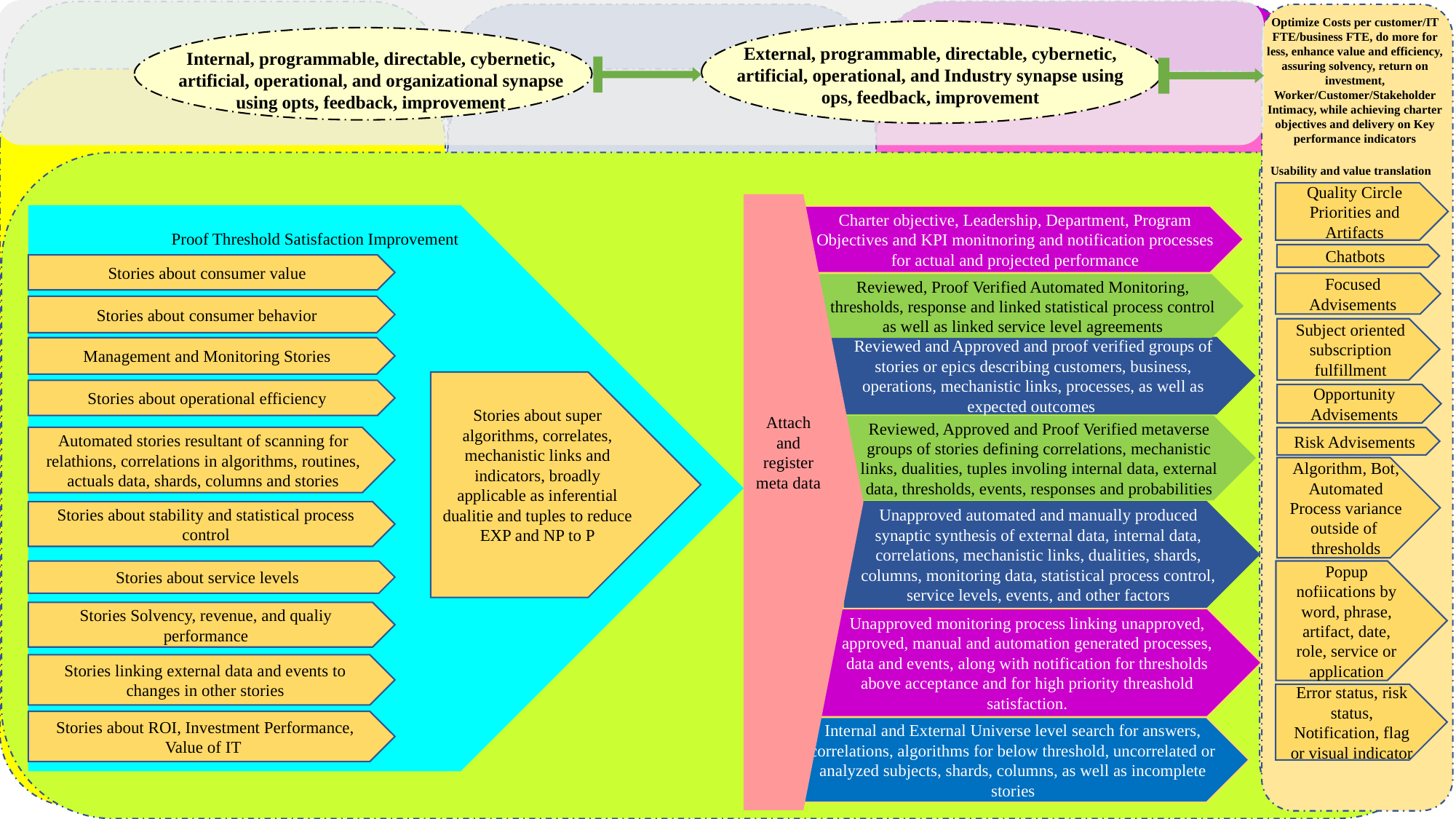

z
z
z

Optimize Costs per customer/IT FTE/business FTE, do more for less, enhance value and efficiency, assuring solvency, return on investment, Worker/Customer/Stakeholder Intimacy, while achieving charter objectives and delivery on Key performance indicators

External, programmable, directable, cybernetic, artificial, operational, and Industry synapse using ops, feedback, improvement
Internal, programmable, directable, cybernetic, artificial, operational, and organizational synapse using opts, feedback, improvement

z
z
z

Visualizations, Insight, Ideation, Playbooks and Derivatization
z
Usability and value translation
Quality Circle Priorities and Artifacts

Attach and register meta data

Proof Threshold Satisfaction Improvement

Charter objective, Leadership, Department, Program Objectives and KPI monitnoring and notification processes for actual and projected performance
Chatbots

Stories about consumer value

Focused Advisements
Reviewed, Proof Verified Automated Monitoring, thresholds, response and linked statistical process control as well as linked service level agreements
Stories about consumer behavior
Subject oriented subscription fulfillment
Reviewed and Approved and proof verified groups of stories or epics describing customers, business, operations, mechanistic links, processes, as well as expected outcomes
Management and Monitoring Stories
Stories about super algorithms, correlates, mechanistic links and indicators, broadly applicable as inferential dualitie and tuples to reduce EXP and NP to P

Stories about operational efficiency
Opportunity Advisements
Reviewed, Approved and Proof Verified metaverse groups of stories defining correlations, mechanistic links, dualities, tuples involing internal data, external data, thresholds, events, responses and probabilities
Automated stories resultant of scanning for relathions, correlations in algorithms, routines, actuals data, shards, columns and stories
Risk Advisements
Algorithm, Bot, Automated Process variance outside of  thresholds
Unapproved automated and manually produced synaptic synthesis of external data, internal data, correlations, mechanistic links, dualities, shards, columns, monitoring data, statistical process control, service levels, events, and other factors
Stories about stability and statistical process control
Popup nofiications by word, phrase, artifact, date, role, service or application
Stories about service levels
Stories Solvency, revenue, and qualiy performance
Unapproved monitoring process linking unapproved, approved, manual and automation generated processes, data and events, along with notification for thresholds above acceptance and for high priority threashold satisfaction.
Stories linking external data and events to changes in other stories
Error status, risk status, Notification, flag or visual indicator
Stories about ROI, Investment Performance, Value of IT
Internal and External Universe level search for answers, correlations, algorithms for below threshold, uncorrelated or analyzed subjects, shards, columns, as well as incomplete stories